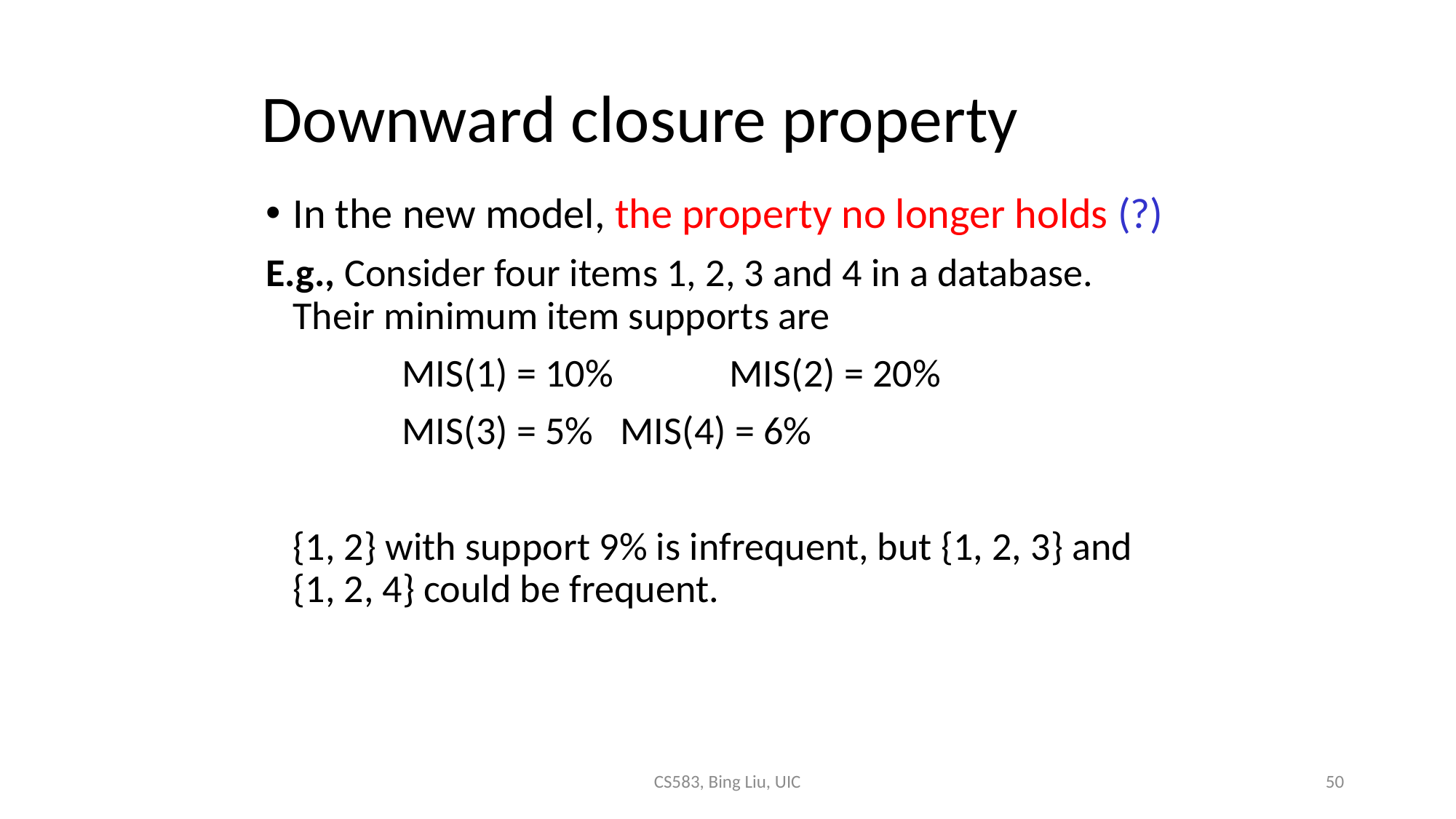

# Downward closure property
In the new model, the property no longer holds (?)
E.g., Consider four items 1, 2, 3 and 4 in a database. Their minimum item supports are
		MIS(1) = 10% 	MIS(2) = 20%
		MIS(3) = 5% 	MIS(4) = 6%

	{1, 2} with support 9% is infrequent, but {1, 2, 3} and {1, 2, 4} could be frequent.
CS583, Bing Liu, UIC
50